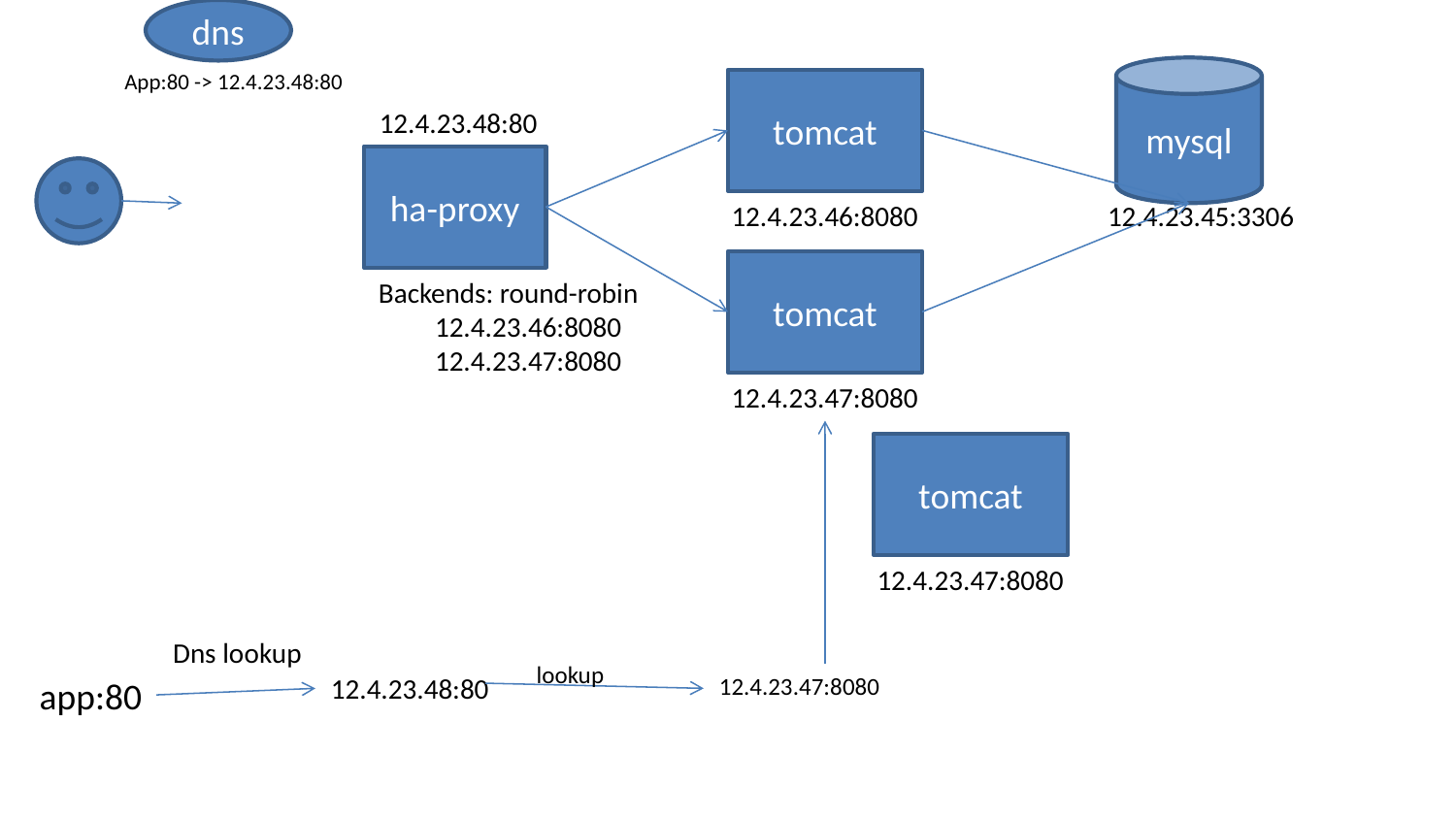

dns
mysql
App:80 -> 12.4.23.48:80
tomcat
12.4.23.48:80
ha-proxy

12.4.23.46:8080
12.4.23.45:3306
tomcat
Backends: round-robin
         12.4.23.46:8080
         12.4.23.47:8080
12.4.23.47:8080
tomcat
12.4.23.47:8080
Dns lookup
lookup
12.4.23.48:80
12.4.23.47:8080
app:80